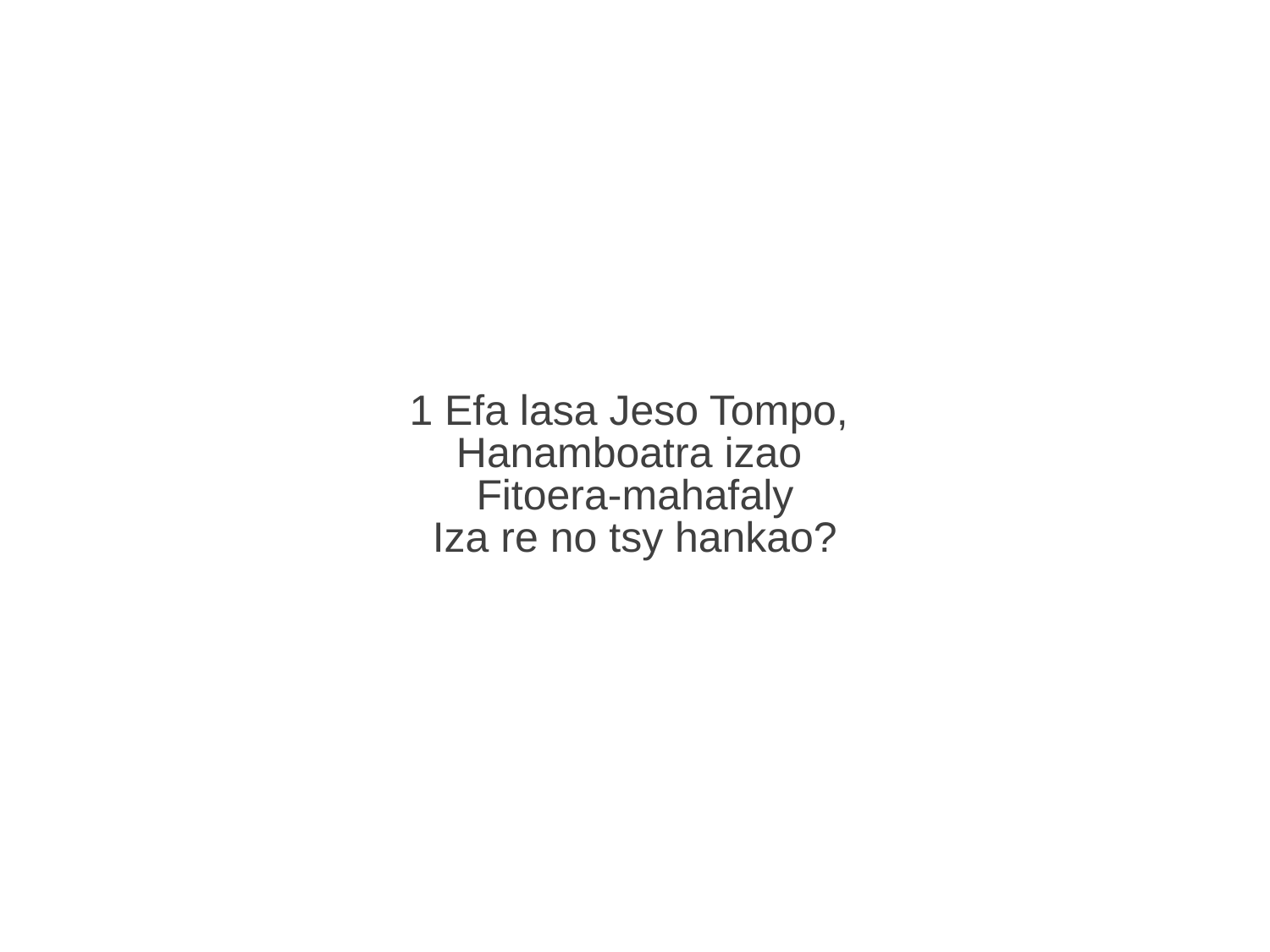

1 Efa lasa Jeso Tompo,
Hanamboatra izao
Fitoera-mahafaly
Iza re no tsy hankao?